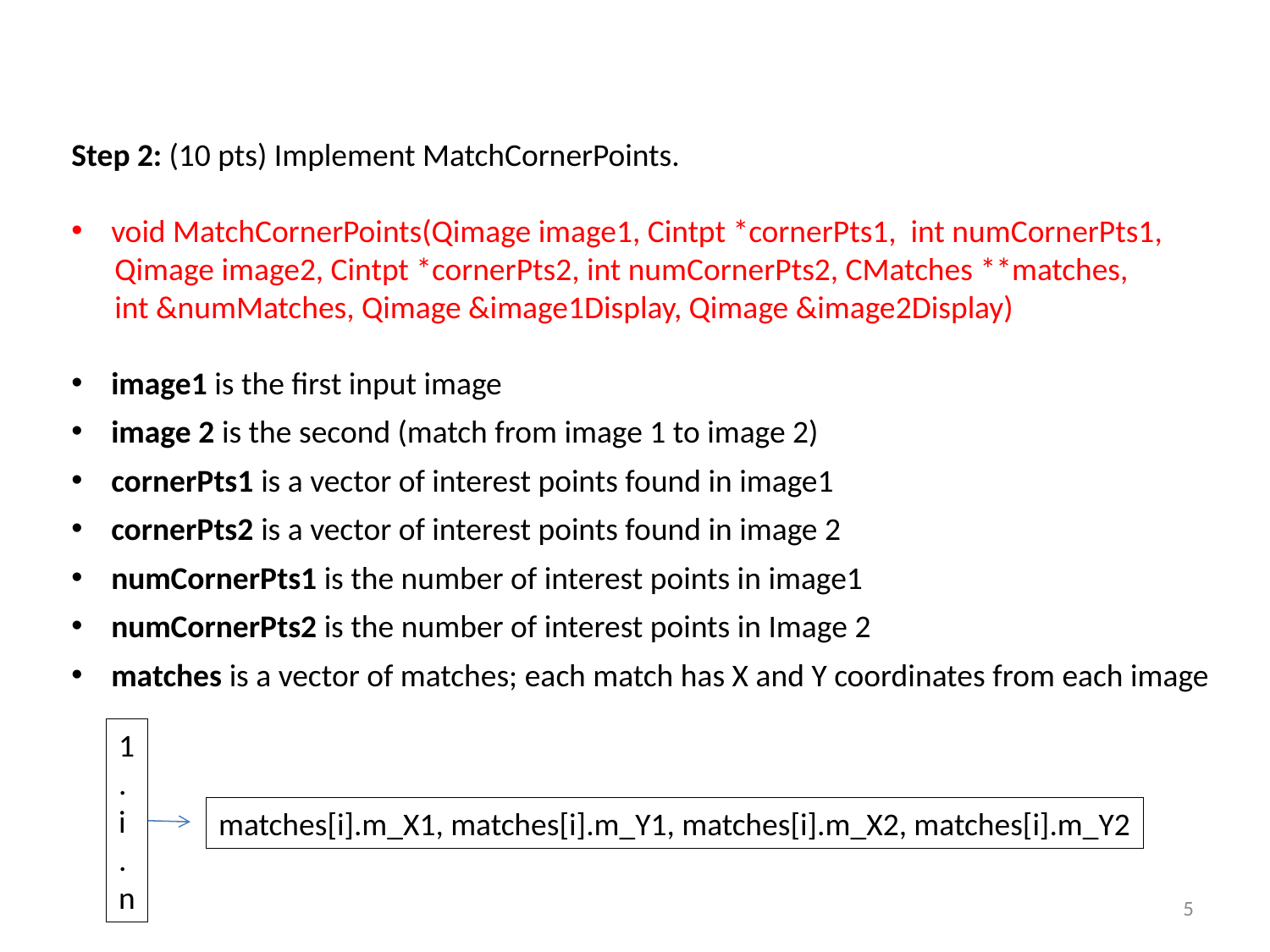

Step 2: (10 pts) Implement MatchCornerPoints.

void MatchCornerPoints(Qimage image1, Cintpt *cornerPts1,  int numCornerPts1,
      Qimage image2, Cintpt *cornerPts2, int numCornerPts2, CMatches **matches,
      int &numMatches, Qimage &image1Display, Qimage &image2Display)

image1 is the first input image
image 2 is the second (match from image 1 to image 2)
cornerPts1 is a vector of interest points found in image1
cornerPts2 is a vector of interest points found in image 2
numCornerPts1 is the number of interest points in image1
numCornerPts2 is the number of interest points in Image 2
matches is a vector of matches; each match has X and Y coordinates from each image

1
.
i
.
n
matches[i].m_X1, matches[i].m_Y1, matches[i].m_X2, matches[i].m_Y2
5